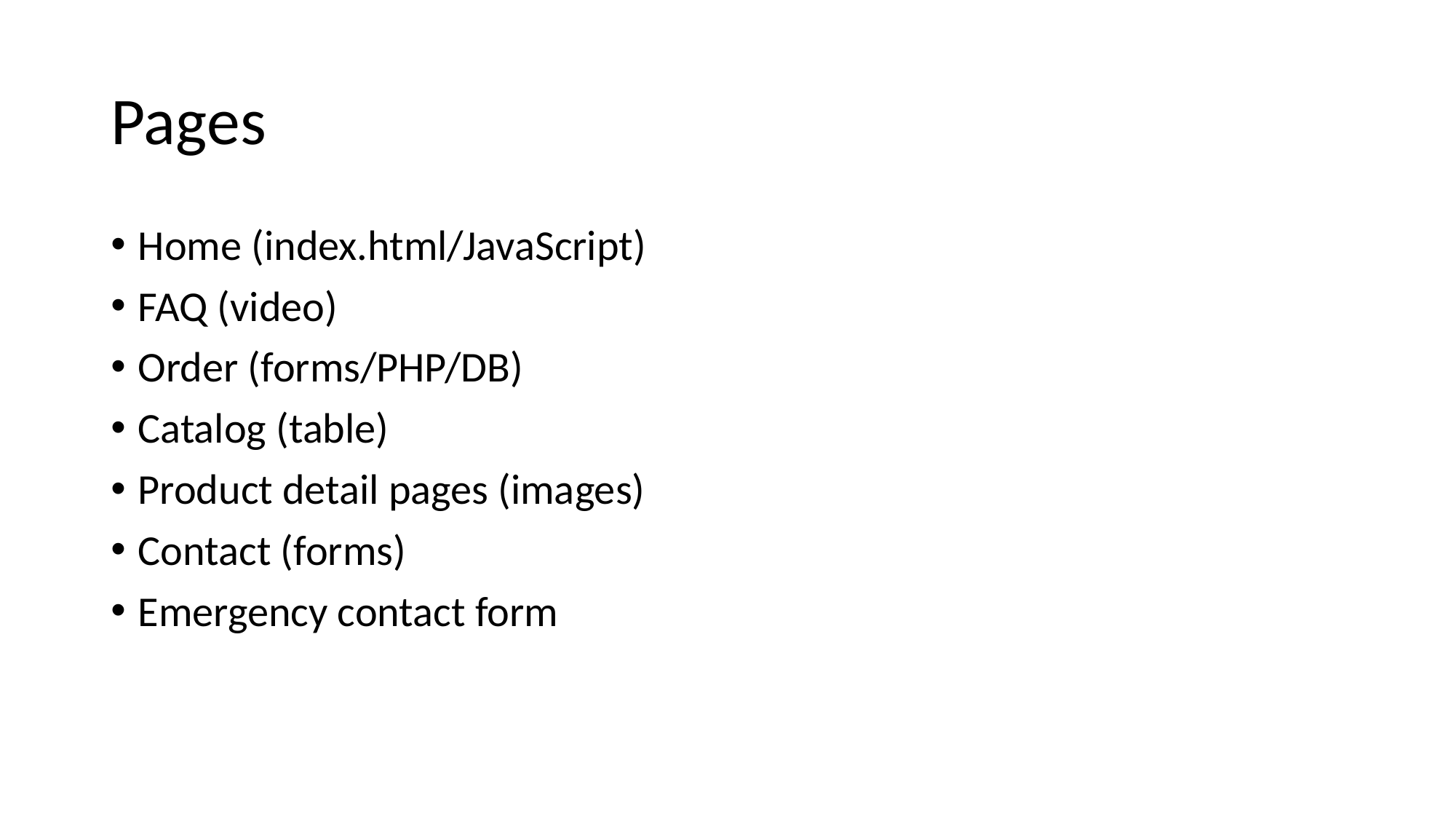

# Pages
Home (index.html/JavaScript)
FAQ (video)
Order (forms/PHP/DB)
Catalog (table)
Product detail pages (images)
Contact (forms)
Emergency contact form